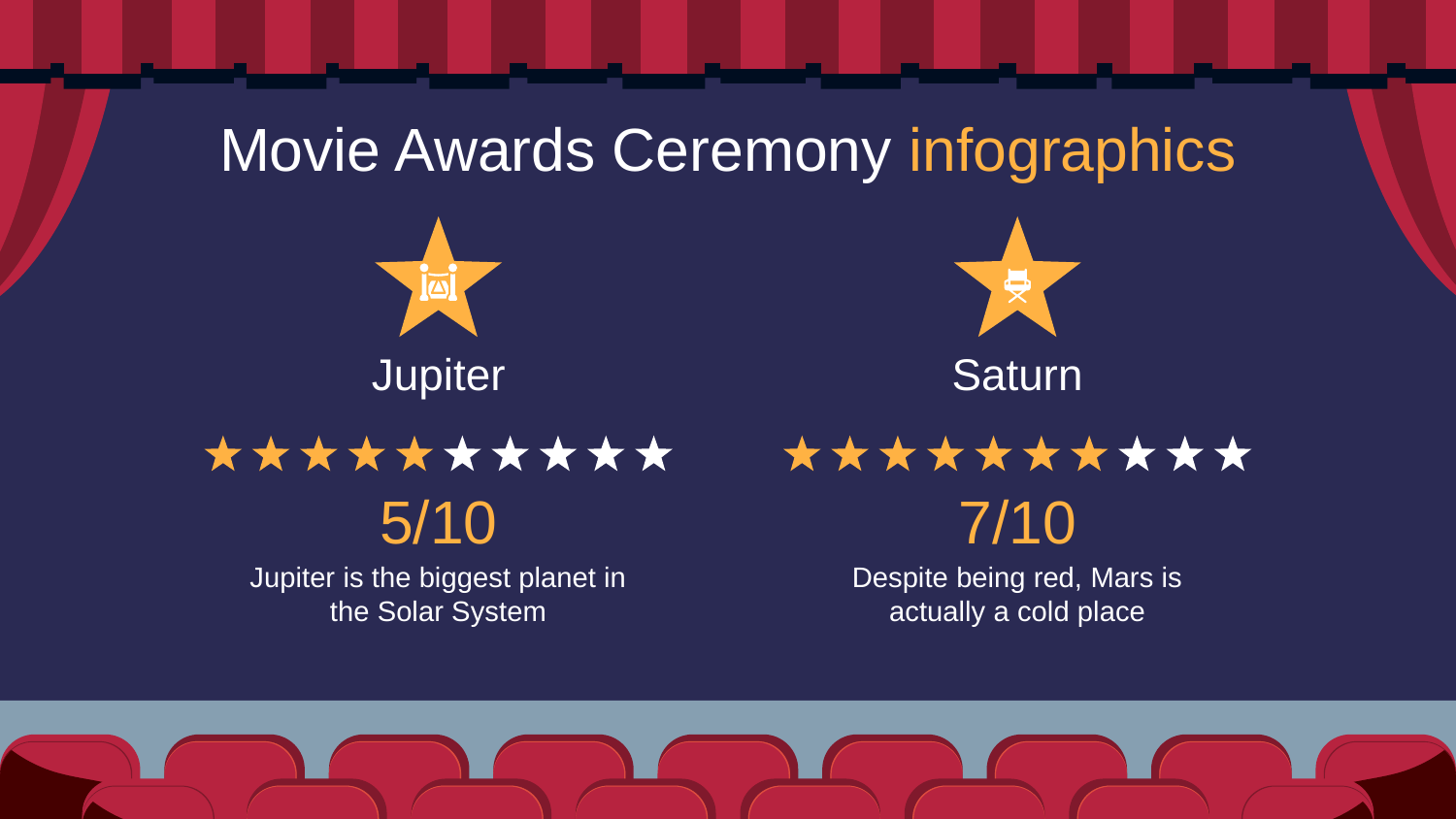

# Movie Awards Ceremony infographics

Jupiter
Saturn

5/10
7/10
Jupiter is the biggest planet in the Solar System
Despite being red, Mars is actually a cold place